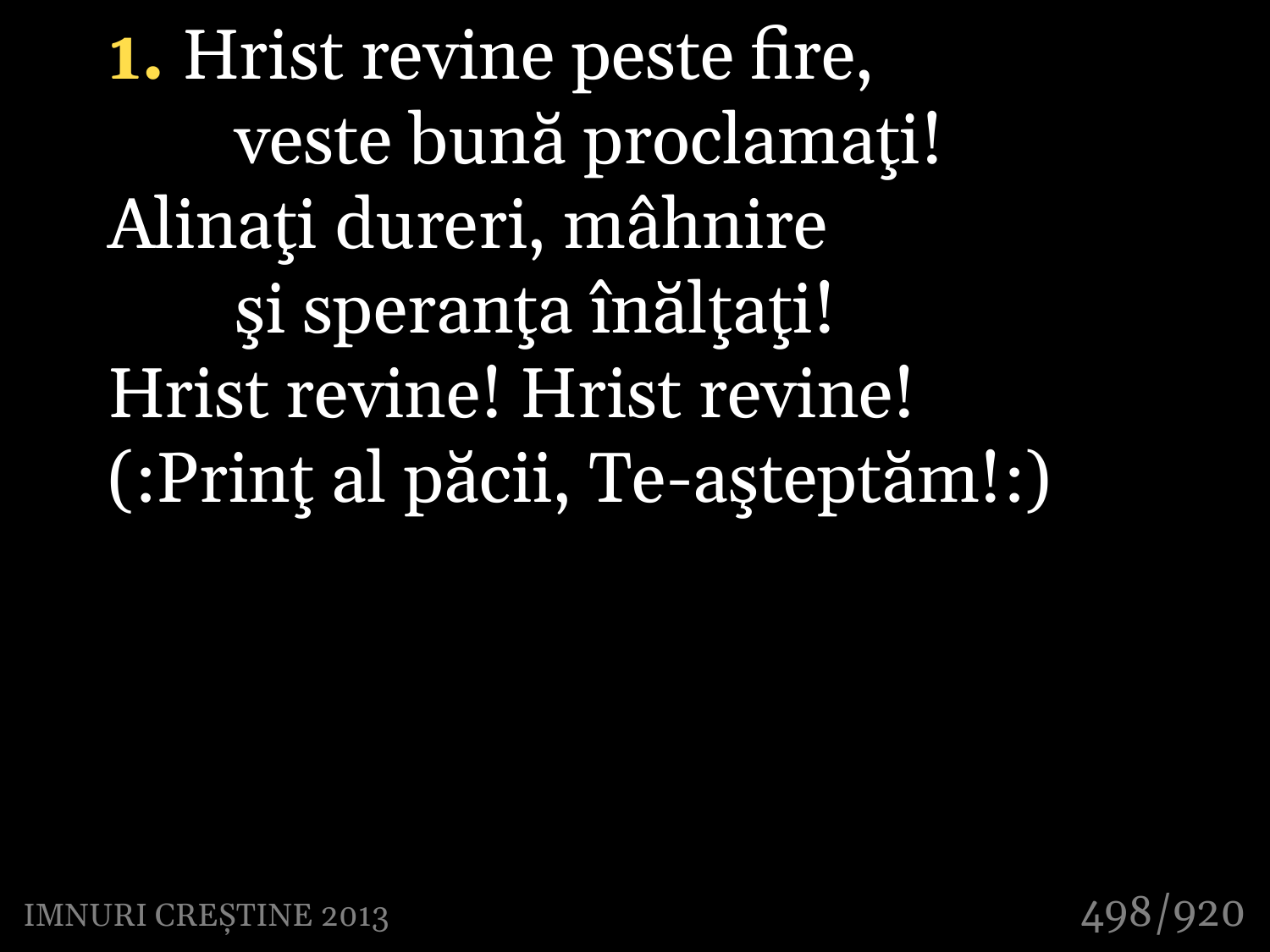

1. Hrist revine peste fire,
	veste bună proclamaţi!
Alinaţi dureri, mâhnire
	şi speranţa înălţaţi!
Hrist revine! Hrist revine!
(:Prinţ al păcii, Te-aşteptăm!:)
498/920
IMNURI CREȘTINE 2013